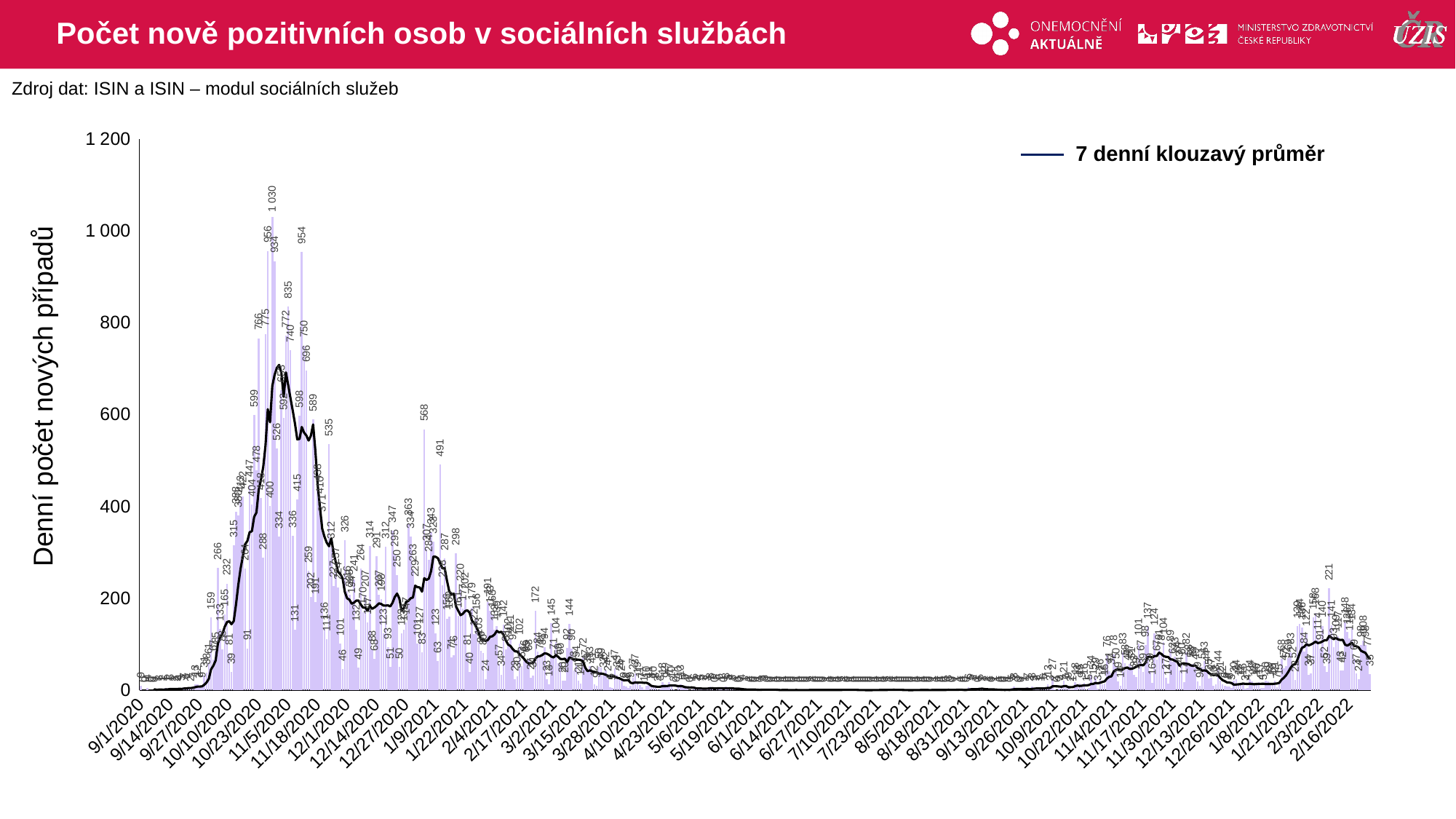

# Počet nově pozitivních osob v sociálních službách
Zdroj dat: ISIN a ISIN – modul sociálních služeb

### Chart

| Category | incidence_celkem |
|---|---|
| 44075 | 9.0 |
| 44076 | 0.0 |
| 44077 | 0.0 |
| 44078 | 4.0 |
| 44079 | 0.0 |
| 44080 | 0.0 |
| 44081 | 0.0 |
| 44082 | 1.0 |
| 44083 | 3.0 |
| 44084 | 1.0 |
| 44085 | 1.0 |
| 44086 | 5.0 |
| 44087 | 1.0 |
| 44088 | 5.0 |
| 44089 | 1.0 |
| 44090 | 2.0 |
| 44091 | 2.0 |
| 44092 | 4.0 |
| 44093 | 3.0 |
| 44094 | 7.0 |
| 44095 | 6.0 |
| 44096 | 7.0 |
| 44097 | 2.0 |
| 44098 | 7.0 |
| 44099 | 13.0 |
| 44100 | 12.0 |
| 44101 | 7.0 |
| 44102 | 9.0 |
| 44103 | 31.0 |
| 44104 | 38.0 |
| 44105 | 61.0 |
| 44106 | 159.0 |
| 44107 | 67.0 |
| 44108 | 85.0 |
| 44109 | 266.0 |
| 44110 | 133.0 |
| 44111 | 88.0 |
| 44112 | 165.0 |
| 44113 | 232.0 |
| 44114 | 81.0 |
| 44115 | 39.0 |
| 44116 | 315.0 |
| 44117 | 388.0 |
| 44118 | 380.0 |
| 44119 | 413.0 |
| 44120 | 422.0 |
| 44121 | 264.0 |
| 44122 | 91.0 |
| 44123 | 447.0 |
| 44124 | 404.0 |
| 44125 | 599.0 |
| 44126 | 478.0 |
| 44127 | 766.0 |
| 44128 | 418.0 |
| 44129 | 288.0 |
| 44130 | 775.0 |
| 44131 | 956.0 |
| 44132 | 400.0 |
| 44133 | 1030.0 |
| 44134 | 934.0 |
| 44135 | 526.0 |
| 44136 | 334.0 |
| 44137 | 653.0 |
| 44138 | 592.0 |
| 44139 | 772.0 |
| 44140 | 835.0 |
| 44141 | 740.0 |
| 44142 | 336.0 |
| 44143 | 131.0 |
| 44144 | 415.0 |
| 44145 | 598.0 |
| 44146 | 954.0 |
| 44147 | 750.0 |
| 44148 | 696.0 |
| 44149 | 259.0 |
| 44150 | 202.0 |
| 44151 | 589.0 |
| 44152 | 191.0 |
| 44153 | 438.0 |
| 44154 | 410.0 |
| 44155 | 371.0 |
| 44156 | 136.0 |
| 44157 | 111.0 |
| 44158 | 535.0 |
| 44159 | 312.0 |
| 44160 | 227.0 |
| 44161 | 257.0 |
| 44162 | 224.0 |
| 44163 | 101.0 |
| 44164 | 46.0 |
| 44165 | 326.0 |
| 44166 | 216.0 |
| 44167 | 208.0 |
| 44168 | 194.0 |
| 44169 | 241.0 |
| 44170 | 132.0 |
| 44171 | 49.0 |
| 44172 | 264.0 |
| 44173 | 170.0 |
| 44174 | 207.0 |
| 44175 | 147.0 |
| 44176 | 314.0 |
| 44177 | 88.0 |
| 44178 | 68.0 |
| 44179 | 291.0 |
| 44180 | 207.0 |
| 44181 | 198.0 |
| 44182 | 123.0 |
| 44183 | 312.0 |
| 44184 | 93.0 |
| 44185 | 51.0 |
| 44186 | 347.0 |
| 44187 | 295.0 |
| 44188 | 250.0 |
| 44189 | 50.0 |
| 44190 | 123.0 |
| 44191 | 132.0 |
| 44192 | 147.0 |
| 44193 | 363.0 |
| 44194 | 334.0 |
| 44195 | 263.0 |
| 44196 | 229.0 |
| 44197 | 101.0 |
| 44198 | 127.0 |
| 44199 | 83.0 |
| 44200 | 568.0 |
| 44201 | 307.0 |
| 44202 | 284.0 |
| 44203 | 343.0 |
| 44204 | 323.0 |
| 44205 | 123.0 |
| 44206 | 63.0 |
| 44207 | 491.0 |
| 44208 | 228.0 |
| 44209 | 287.0 |
| 44210 | 156.0 |
| 44211 | 160.0 |
| 44212 | 71.0 |
| 44213 | 76.0 |
| 44214 | 298.0 |
| 44215 | 161.0 |
| 44216 | 220.0 |
| 44217 | 177.0 |
| 44218 | 202.0 |
| 44219 | 81.0 |
| 44220 | 40.0 |
| 44221 | 179.0 |
| 44222 | 122.0 |
| 44223 | 156.0 |
| 44224 | 103.0 |
| 44225 | 86.0 |
| 44226 | 80.0 |
| 44227 | 24.0 |
| 44228 | 191.0 |
| 44229 | 173.0 |
| 44230 | 163.0 |
| 44231 | 132.0 |
| 44232 | 139.0 |
| 44233 | 57.0 |
| 44234 | 34.0 |
| 44235 | 142.0 |
| 44236 | 88.0 |
| 44237 | 102.0 |
| 44238 | 111.0 |
| 44239 | 92.0 |
| 44240 | 23.0 |
| 44241 | 30.0 |
| 44242 | 102.0 |
| 44243 | 53.0 |
| 44244 | 66.0 |
| 44245 | 65.0 |
| 44246 | 68.0 |
| 44247 | 27.0 |
| 44248 | 31.0 |
| 44249 | 172.0 |
| 44250 | 84.0 |
| 44251 | 71.0 |
| 44252 | 81.0 |
| 44253 | 94.0 |
| 44254 | 23.0 |
| 44255 | 13.0 |
| 44256 | 145.0 |
| 44257 | 71.0 |
| 44258 | 104.0 |
| 44259 | 59.0 |
| 44260 | 60.0 |
| 44261 | 20.0 |
| 44262 | 20.0 |
| 44263 | 92.0 |
| 44264 | 144.0 |
| 44265 | 90.0 |
| 44266 | 43.0 |
| 44267 | 54.0 |
| 44268 | 21.0 |
| 44269 | 14.0 |
| 44270 | 72.0 |
| 44271 | 47.0 |
| 44272 | 39.0 |
| 44273 | 53.0 |
| 44274 | 41.0 |
| 44275 | 12.0 |
| 44276 | 9.0 |
| 44277 | 50.0 |
| 44278 | 49.0 |
| 44279 | 32.0 |
| 44280 | 42.0 |
| 44281 | 24.0 |
| 44282 | 6.0 |
| 44283 | 5.0 |
| 44284 | 47.0 |
| 44285 | 33.0 |
| 44286 | 25.0 |
| 44287 | 24.0 |
| 44288 | 9.0 |
| 44289 | 8.0 |
| 44290 | 4.0 |
| 44291 | 9.0 |
| 44292 | 27.0 |
| 44293 | 37.0 |
| 44294 | 19.0 |
| 44295 | 11.0 |
| 44296 | 7.0 |
| 44297 | 1.0 |
| 44298 | 10.0 |
| 44299 | 11.0 |
| 44300 | 8.0 |
| 44301 | 10.0 |
| 44302 | 8.0 |
| 44303 | 2.0 |
| 44304 | 3.0 |
| 44305 | 18.0 |
| 44306 | 12.0 |
| 44307 | 9.0 |
| 44308 | 17.0 |
| 44309 | 10.0 |
| 44310 | 2.0 |
| 44311 | 0.0 |
| 44312 | 10.0 |
| 44313 | 13.0 |
| 44314 | 5.0 |
| 44315 | 5.0 |
| 44316 | 7.0 |
| 44317 | 0.0 |
| 44318 | 1.0 |
| 44319 | 6.0 |
| 44320 | 2.0 |
| 44321 | 4.0 |
| 44322 | 5.0 |
| 44323 | 3.0 |
| 44324 | 1.0 |
| 44325 | 3.0 |
| 44326 | 8.0 |
| 44327 | 6.0 |
| 44328 | 0.0 |
| 44329 | 5.0 |
| 44330 | 6.0 |
| 44331 | 1.0 |
| 44332 | 0.0 |
| 44333 | 8.0 |
| 44334 | 5.0 |
| 44335 | 4.0 |
| 44336 | 3.0 |
| 44337 | 1.0 |
| 44338 | 0.0 |
| 44339 | 0.0 |
| 44340 | 4.0 |
| 44341 | 1.0 |
| 44342 | 1.0 |
| 44343 | 2.0 |
| 44344 | 0.0 |
| 44345 | 0.0 |
| 44346 | 0.0 |
| 44347 | 1.0 |
| 44348 | 0.0 |
| 44349 | 3.0 |
| 44350 | 3.0 |
| 44351 | 0.0 |
| 44352 | 0.0 |
| 44353 | 0.0 |
| 44354 | 1.0 |
| 44355 | 0.0 |
| 44356 | 0.0 |
| 44357 | 0.0 |
| 44358 | 1.0 |
| 44359 | 0.0 |
| 44360 | 0.0 |
| 44361 | 0.0 |
| 44362 | 0.0 |
| 44363 | 0.0 |
| 44364 | 1.0 |
| 44365 | 0.0 |
| 44366 | 0.0 |
| 44367 | 0.0 |
| 44368 | 0.0 |
| 44369 | 0.0 |
| 44370 | 1.0 |
| 44371 | 2.0 |
| 44372 | 0.0 |
| 44373 | 0.0 |
| 44374 | 0.0 |
| 44375 | 0.0 |
| 44376 | 0.0 |
| 44377 | 1.0 |
| 44378 | 1.0 |
| 44379 | 0.0 |
| 44380 | 0.0 |
| 44381 | 1.0 |
| 44382 | 0.0 |
| 44383 | 0.0 |
| 44384 | 1.0 |
| 44385 | 2.0 |
| 44386 | 0.0 |
| 44387 | 0.0 |
| 44388 | 1.0 |
| 44389 | 0.0 |
| 44390 | 0.0 |
| 44391 | 0.0 |
| 44392 | 0.0 |
| 44393 | 0.0 |
| 44394 | 0.0 |
| 44395 | 0.0 |
| 44396 | 0.0 |
| 44397 | 0.0 |
| 44398 | 1.0 |
| 44399 | 0.0 |
| 44400 | 0.0 |
| 44401 | 1.0 |
| 44402 | 0.0 |
| 44403 | 0.0 |
| 44404 | 1.0 |
| 44405 | 2.0 |
| 44406 | 0.0 |
| 44407 | 1.0 |
| 44408 | 0.0 |
| 44409 | 0.0 |
| 44410 | 0.0 |
| 44411 | 0.0 |
| 44412 | 0.0 |
| 44413 | 0.0 |
| 44414 | 0.0 |
| 44415 | 0.0 |
| 44416 | 1.0 |
| 44417 | 0.0 |
| 44418 | 0.0 |
| 44419 | 1.0 |
| 44420 | 0.0 |
| 44421 | 0.0 |
| 44422 | 0.0 |
| 44423 | 0.0 |
| 44424 | 1.0 |
| 44425 | 1.0 |
| 44426 | 0.0 |
| 44427 | 1.0 |
| 44428 | 0.0 |
| 44429 | 0.0 |
| 44430 | 0.0 |
| 44431 | 3.0 |
| 44432 | 0.0 |
| 44433 | 0.0 |
| 44434 | 1.0 |
| 44435 | 1.0 |
| 44436 | 1.0 |
| 44437 | 0.0 |
| 44438 | 0.0 |
| 44439 | 0.0 |
| 44440 | 6.0 |
| 44441 | 5.0 |
| 44442 | 3.0 |
| 44443 | 1.0 |
| 44444 | 0.0 |
| 44445 | 5.0 |
| 44446 | 2.0 |
| 44447 | 1.0 |
| 44448 | 2.0 |
| 44449 | 1.0 |
| 44450 | 0.0 |
| 44451 | 1.0 |
| 44452 | 1.0 |
| 44453 | 1.0 |
| 44454 | 0.0 |
| 44455 | 0.0 |
| 44456 | 0.0 |
| 44457 | 1.0 |
| 44458 | 0.0 |
| 44459 | 5.0 |
| 44460 | 8.0 |
| 44461 | 3.0 |
| 44462 | 0.0 |
| 44463 | 0.0 |
| 44464 | 1.0 |
| 44465 | 1.0 |
| 44466 | 7.0 |
| 44467 | 2.0 |
| 44468 | 8.0 |
| 44469 | 3.0 |
| 44470 | 3.0 |
| 44471 | 1.0 |
| 44472 | 1.0 |
| 44473 | 6.0 |
| 44474 | 7.0 |
| 44475 | 13.0 |
| 44476 | 3.0 |
| 44477 | 27.0 |
| 44478 | 2.0 |
| 44479 | 0.0 |
| 44480 | 3.0 |
| 44481 | 4.0 |
| 44482 | 21.0 |
| 44483 | 6.0 |
| 44484 | 9.0 |
| 44485 | 2.0 |
| 44486 | 1.0 |
| 44487 | 18.0 |
| 44488 | 13.0 |
| 44489 | 15.0 |
| 44490 | 9.0 |
| 44491 | 16.0 |
| 44492 | 1.0 |
| 44493 | 5.0 |
| 44494 | 34.0 |
| 44495 | 15.0 |
| 44496 | 29.0 |
| 44497 | 3.0 |
| 44498 | 26.0 |
| 44499 | 12.0 |
| 44500 | 15.0 |
| 44501 | 76.0 |
| 44502 | 41.0 |
| 44503 | 37.0 |
| 44504 | 78.0 |
| 44505 | 50.0 |
| 44506 | 19.0 |
| 44507 | 10.0 |
| 44508 | 83.0 |
| 44509 | 58.0 |
| 44510 | 47.0 |
| 44511 | 57.0 |
| 44512 | 51.0 |
| 44513 | 33.0 |
| 44514 | 29.0 |
| 44515 | 101.0 |
| 44516 | 67.0 |
| 44517 | 39.0 |
| 44518 | 98.0 |
| 44519 | 137.0 |
| 44520 | 39.0 |
| 44521 | 16.0 |
| 44522 | 124.0 |
| 44523 | 67.0 |
| 44524 | 91.0 |
| 44525 | 78.0 |
| 44526 | 104.0 |
| 44527 | 27.0 |
| 44528 | 14.0 |
| 44529 | 89.0 |
| 44530 | 62.0 |
| 44531 | 73.0 |
| 44532 | 64.0 |
| 44533 | 43.0 |
| 44534 | 60.0 |
| 44535 | 17.0 |
| 44536 | 82.0 |
| 44537 | 58.0 |
| 44538 | 53.0 |
| 44539 | 57.0 |
| 44540 | 49.0 |
| 44541 | 19.0 |
| 44542 | 9.0 |
| 44543 | 51.0 |
| 44544 | 63.0 |
| 44545 | 44.0 |
| 44546 | 25.0 |
| 44547 | 27.0 |
| 44548 | 10.0 |
| 44549 | 13.0 |
| 44550 | 44.0 |
| 44551 | 21.0 |
| 44552 | 12.0 |
| 44553 | 9.0 |
| 44554 | 8.0 |
| 44555 | 8.0 |
| 44556 | 5.0 |
| 44557 | 20.0 |
| 44558 | 24.0 |
| 44559 | 15.0 |
| 44560 | 12.0 |
| 44561 | 16.0 |
| 44562 | 3.0 |
| 44563 | 4.0 |
| 44564 | 24.0 |
| 44565 | 19.0 |
| 44566 | 12.0 |
| 44567 | 16.0 |
| 44568 | 17.0 |
| 44569 | 4.0 |
| 44570 | 5.0 |
| 44571 | 20.0 |
| 44572 | 19.0 |
| 44573 | 13.0 |
| 44574 | 16.0 |
| 44575 | 21.0 |
| 44576 | 7.0 |
| 44577 | 15.0 |
| 44578 | 68.0 |
| 44579 | 47.0 |
| 44580 | 52.0 |
| 44581 | 69.0 |
| 44582 | 83.0 |
| 44583 | 52.0 |
| 44584 | 22.0 |
| 44585 | 139.0 |
| 44586 | 144.0 |
| 44587 | 136.0 |
| 44588 | 84.0 |
| 44589 | 122.0 |
| 44590 | 34.0 |
| 44591 | 37.0 |
| 44592 | 158.0 |
| 44593 | 168.0 |
| 44594 | 114.0 |
| 44595 | 91.0 |
| 44596 | 140.0 |
| 44597 | 52.0 |
| 44598 | 39.0 |
| 44599 | 221.0 |
| 44600 | 141.0 |
| 44601 | 93.0 |
| 44602 | 109.0 |
| 44603 | 117.0 |
| 44604 | 43.0 |
| 44605 | 42.0 |
| 44606 | 148.0 |
| 44607 | 126.0 |
| 44608 | 113.0 |
| 44609 | 134.0 |
| 44610 | 69.0 |
| 44611 | 37.0 |
| 44612 | 24.0 |
| 44613 | 98.0 |
| 44614 | 108.0 |
| 44615 | 98.0 |
| 44616 | 77.0 |
| 44617 | 35.0 |
7 denní klouzavý průměr
Denní počet nových případů